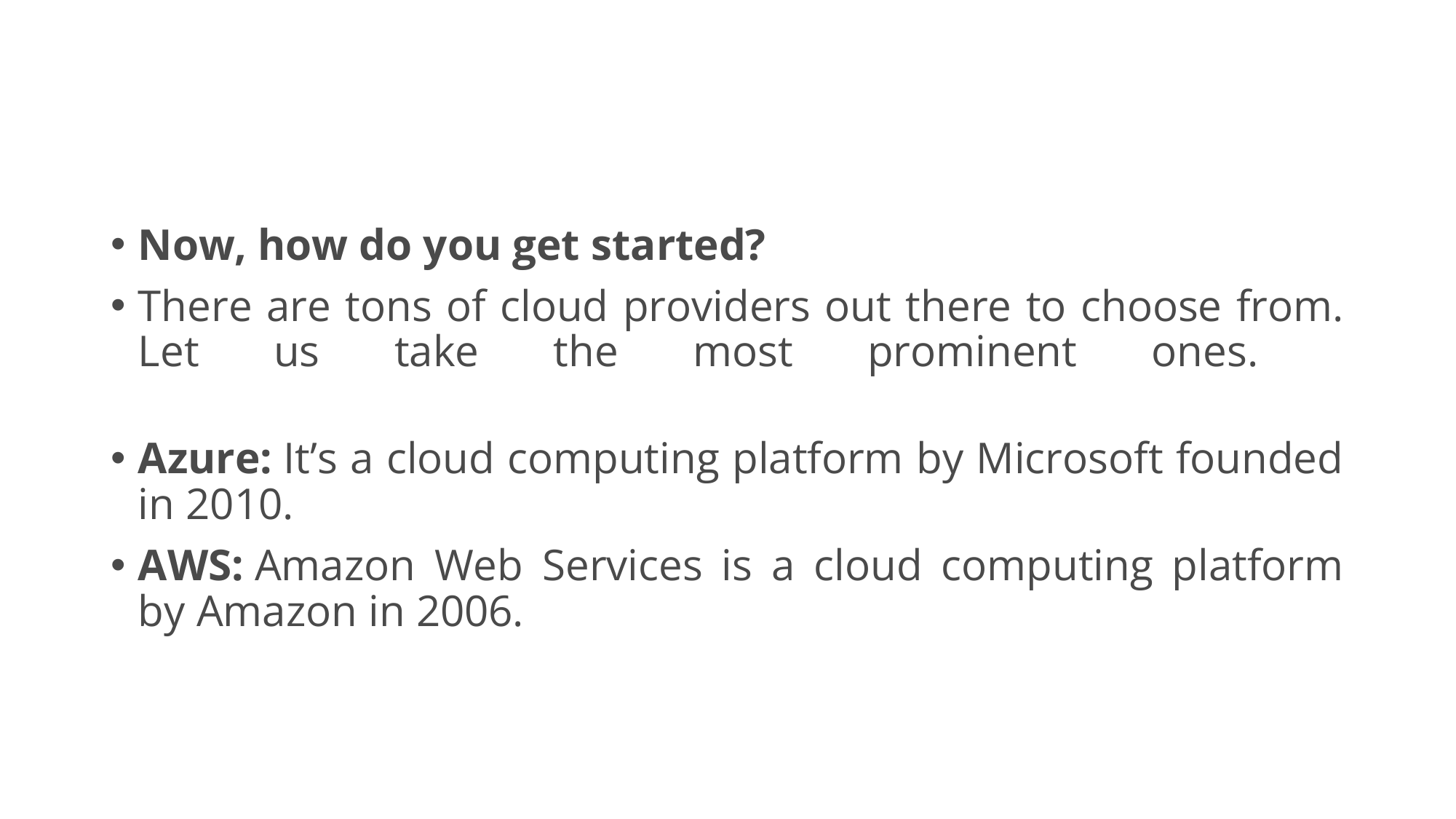

#
Now, how do you get started?
There are tons of cloud providers out there to choose from. Let us take the most prominent ones.
Azure: It’s a cloud computing platform by Microsoft founded in 2010.
AWS: Amazon Web Services is a cloud computing platform by Amazon in 2006.